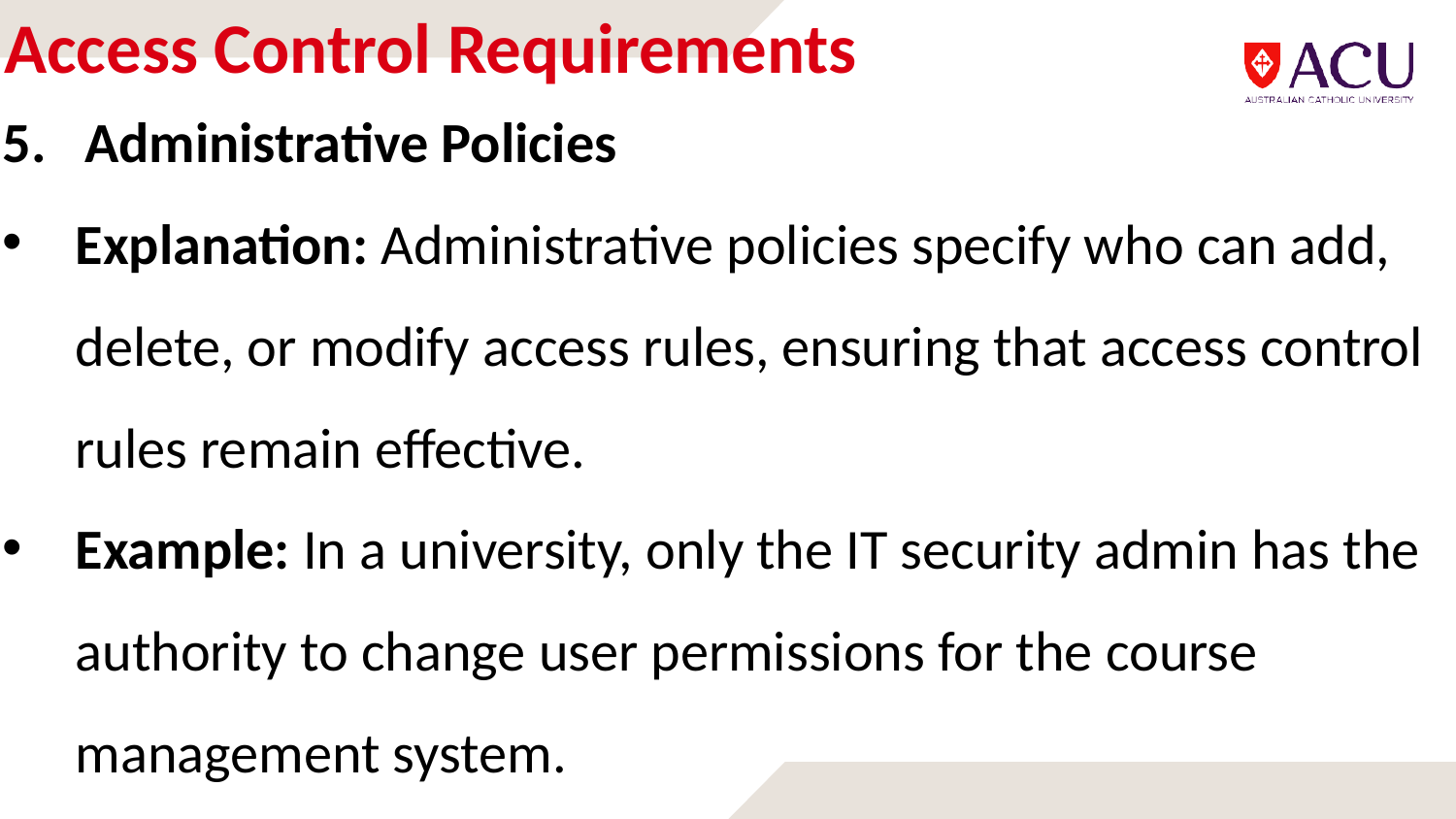

# Access Control Requirements
Administrative Policies
Explanation: Administrative policies specify who can add, delete, or modify access rules, ensuring that access control rules remain effective.
Example: In a university, only the IT security admin has the authority to change user permissions for the course management system.